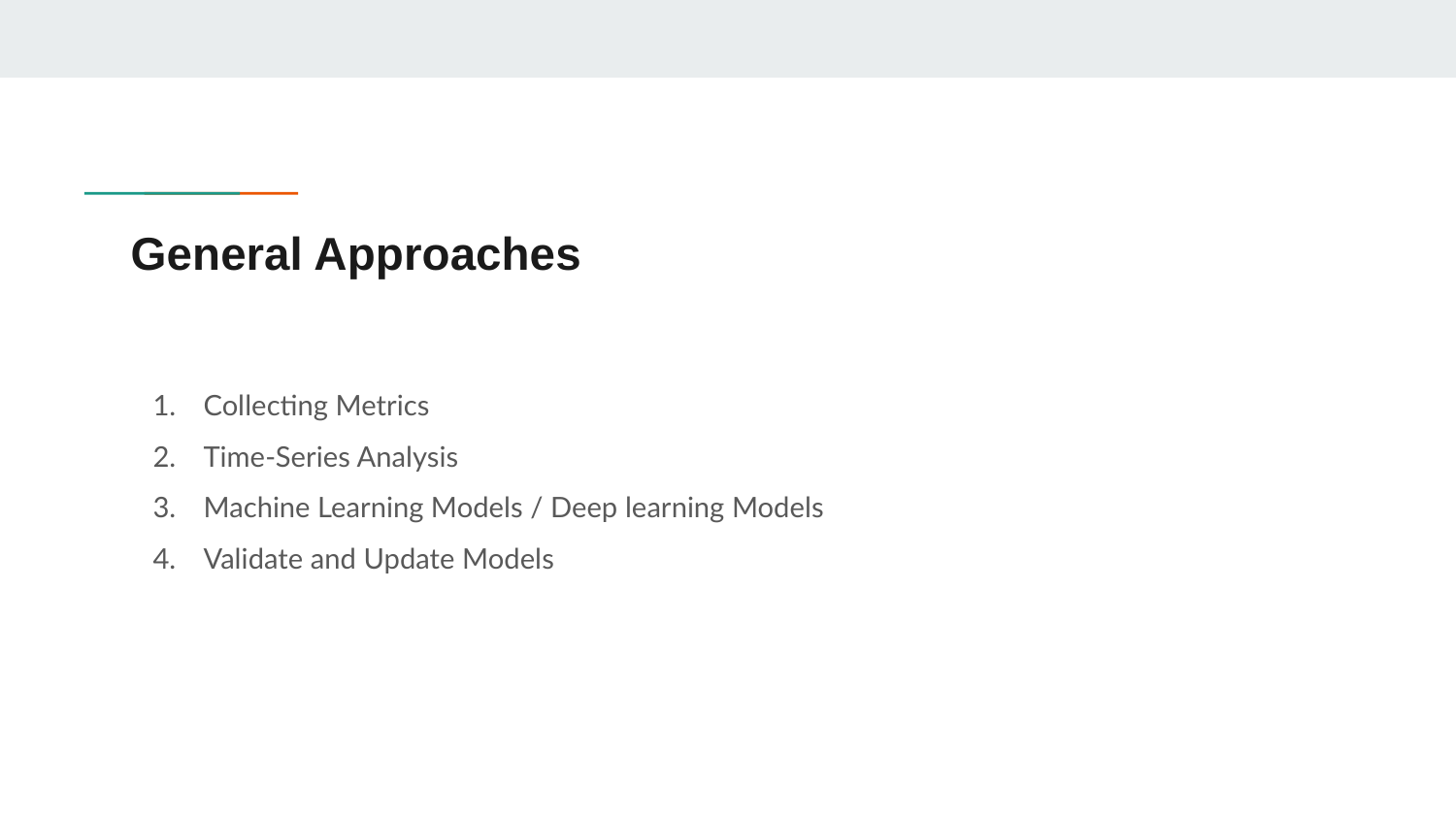

# General Approaches

Collecting Metrics
Time-Series Analysis
Machine Learning Models / Deep learning Models
Validate and Update Models